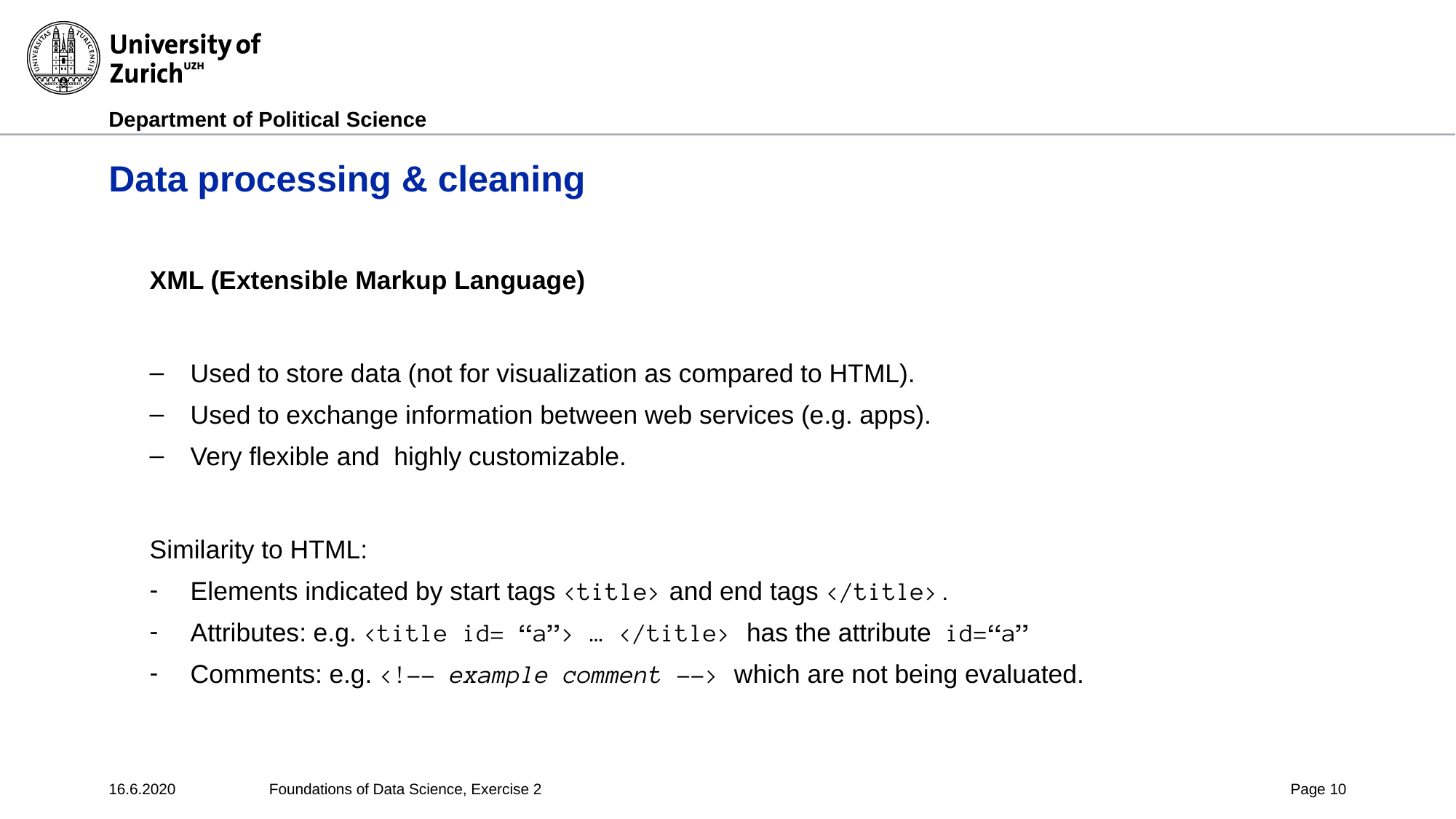

# Data processing & cleaning
XML (Extensible Markup Language)

Used to store data (not for visualization as compared to HTML).
Used to exchange information between web services (e.g. apps).
Very flexible and  highly customizable.

Similarity to HTML:
Elements indicated by start tags <title> and end tags </title>.
Attributes: e.g. <title id= “a”> … </title> has the attribute id=“a”
Comments: e.g. <!-- example comment --> which are not being evaluated.

16.6.2020
Foundations of Data Science, Exercise 2
Page 10